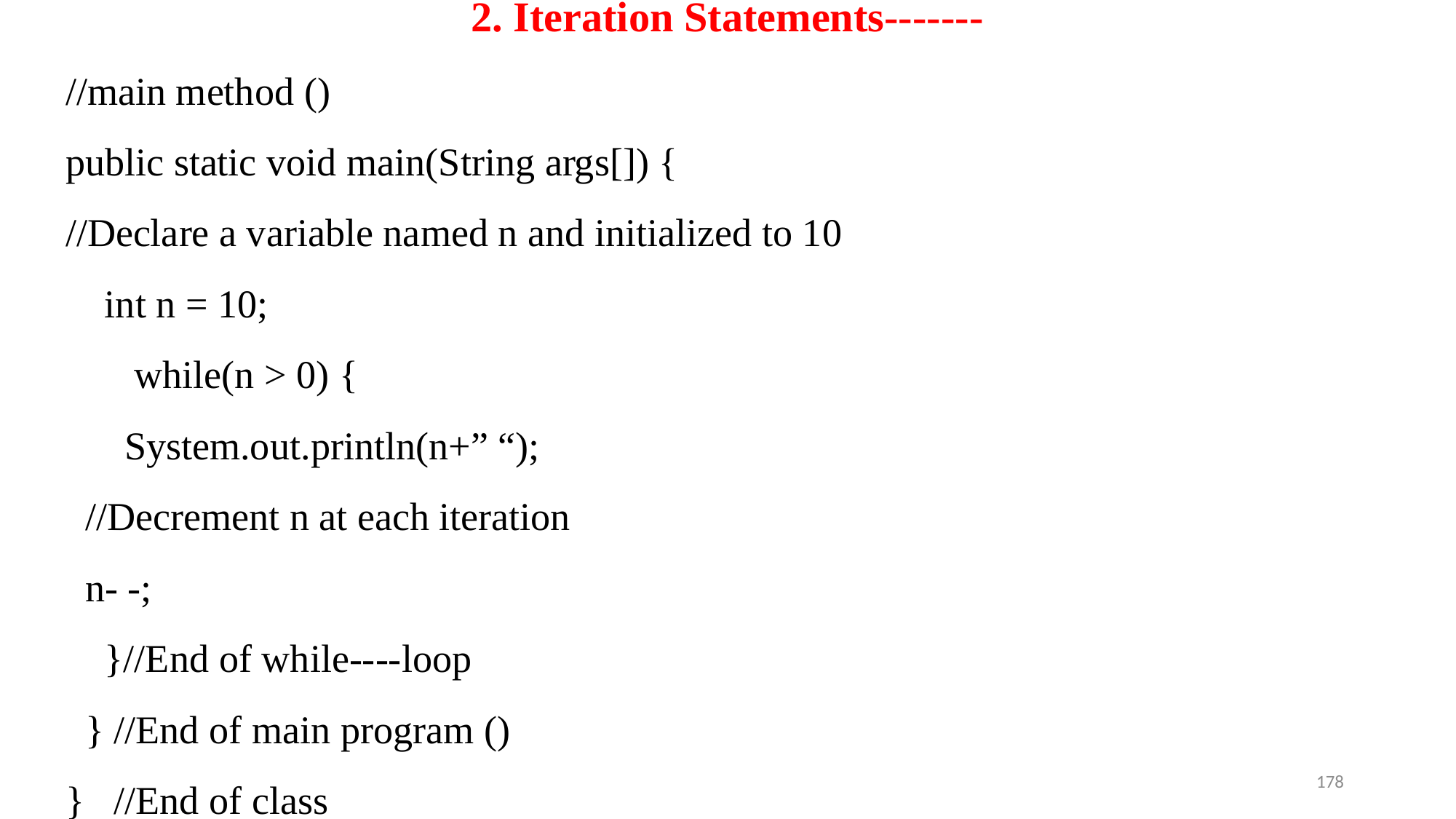

# 2. Iteration Statements-------
//main method ()
public static void main(String args[]) {
//Declare a variable named n and initialized to 10
    int n = 10;
       while(n > 0) {
      System.out.println(n+” “);
  //Decrement n at each iteration
  n- -;
    }//End of while----loop
  } //End of main program ()
}   //End of class

178